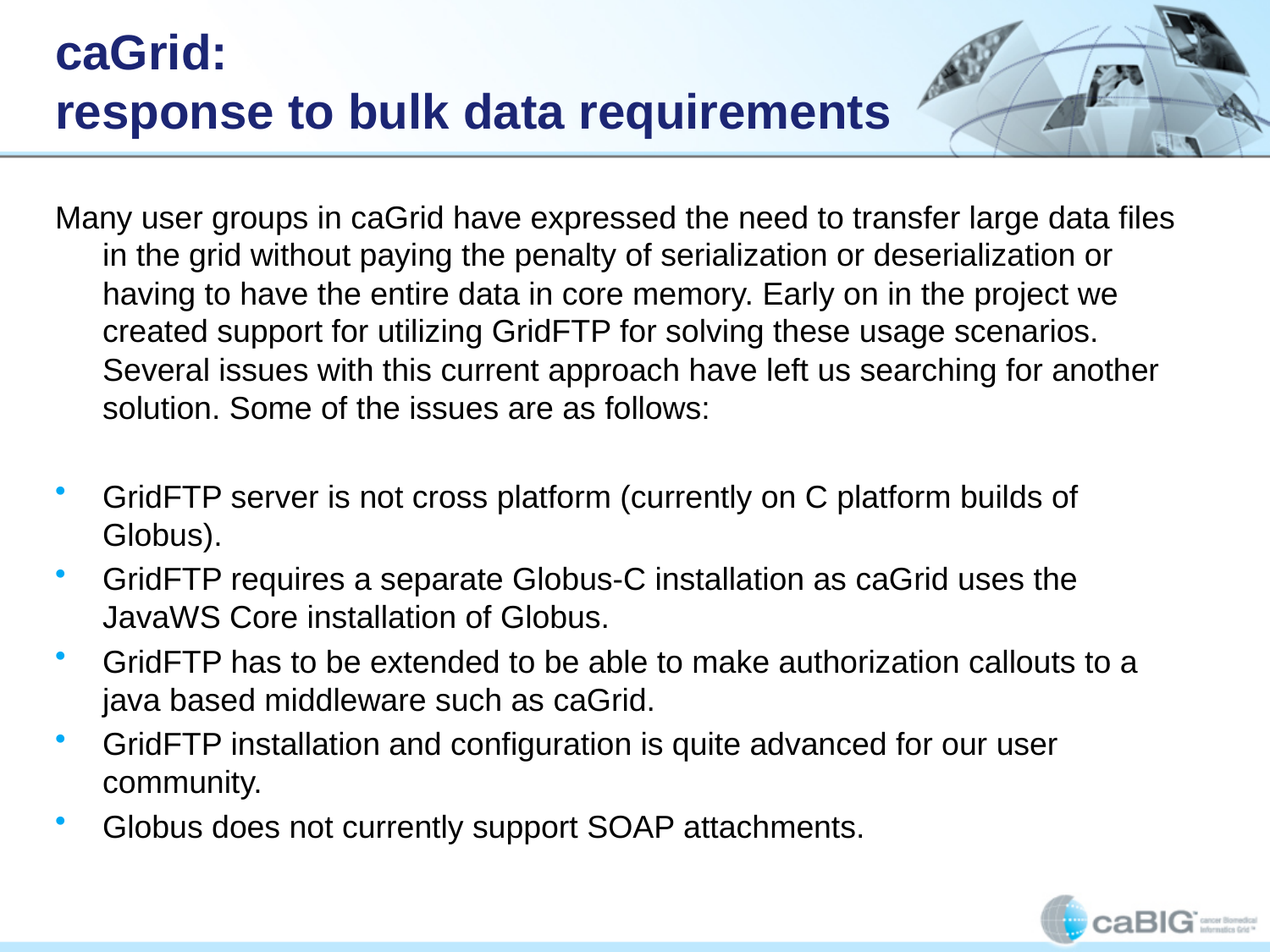

Many user groups in caGrid have expressed the need to transfer large data files in the grid without paying the penalty of serialization or deserialization or having to have the entire data in core memory. Early on in the project we created support for utilizing GridFTP for solving these usage scenarios. Several issues with this current approach have left us searching for another solution. Some of the issues are as follows:

GridFTP server is not cross platform (currently on C platform builds of Globus).
GridFTP requires a separate Globus-C installation as caGrid uses the JavaWS Core installation of Globus.
GridFTP has to be extended to be able to make authorization callouts to a java based middleware such as caGrid.
GridFTP installation and configuration is quite advanced for our user community.
Globus does not currently support SOAP attachments.
# caGrid: response to bulk data requirements